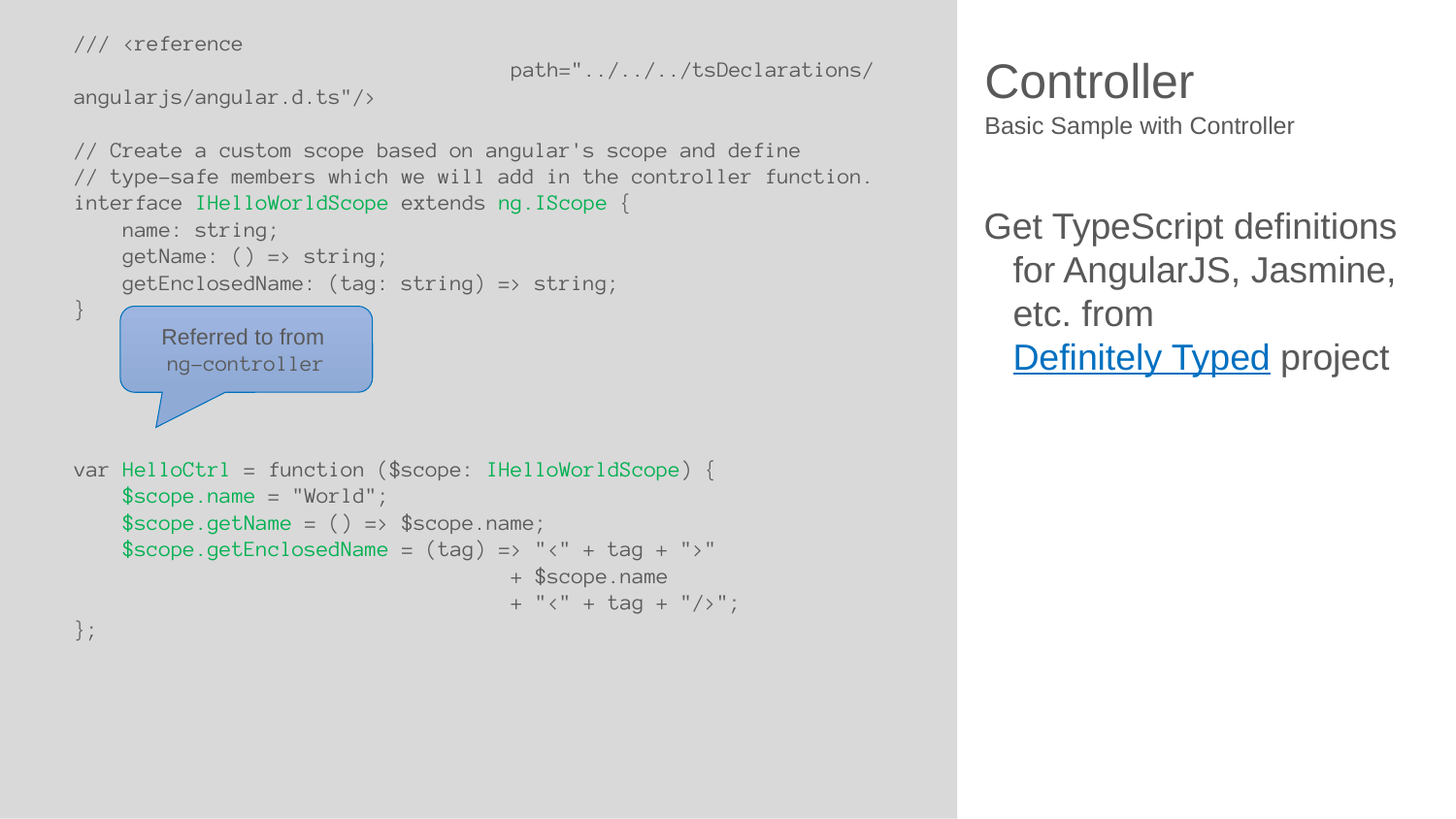

/// <reference
			path="../../../tsDeclarations/angularjs/angular.d.ts"/>

// Create a custom scope based on angular's scope and define
// type-safe members which we will add in the controller function.
interface IHelloWorldScope extends ng.IScope {
    name: string;
    getName: () => string;
    getEnclosedName: (tag: string) => string;
}

var HelloCtrl = function ($scope: IHelloWorldScope) {
    $scope.name = "World";
    $scope.getName = () => $scope.name;
    $scope.getEnclosedName = (tag) => "<" + tag + ">"
			+ $scope.name
			+ "<" + tag + "/>";
};
# Controller
Basic Sample with Controller
Get TypeScript definitions for AngularJS, Jasmine, etc. from Definitely Typed project
Referred to from
ng-controller